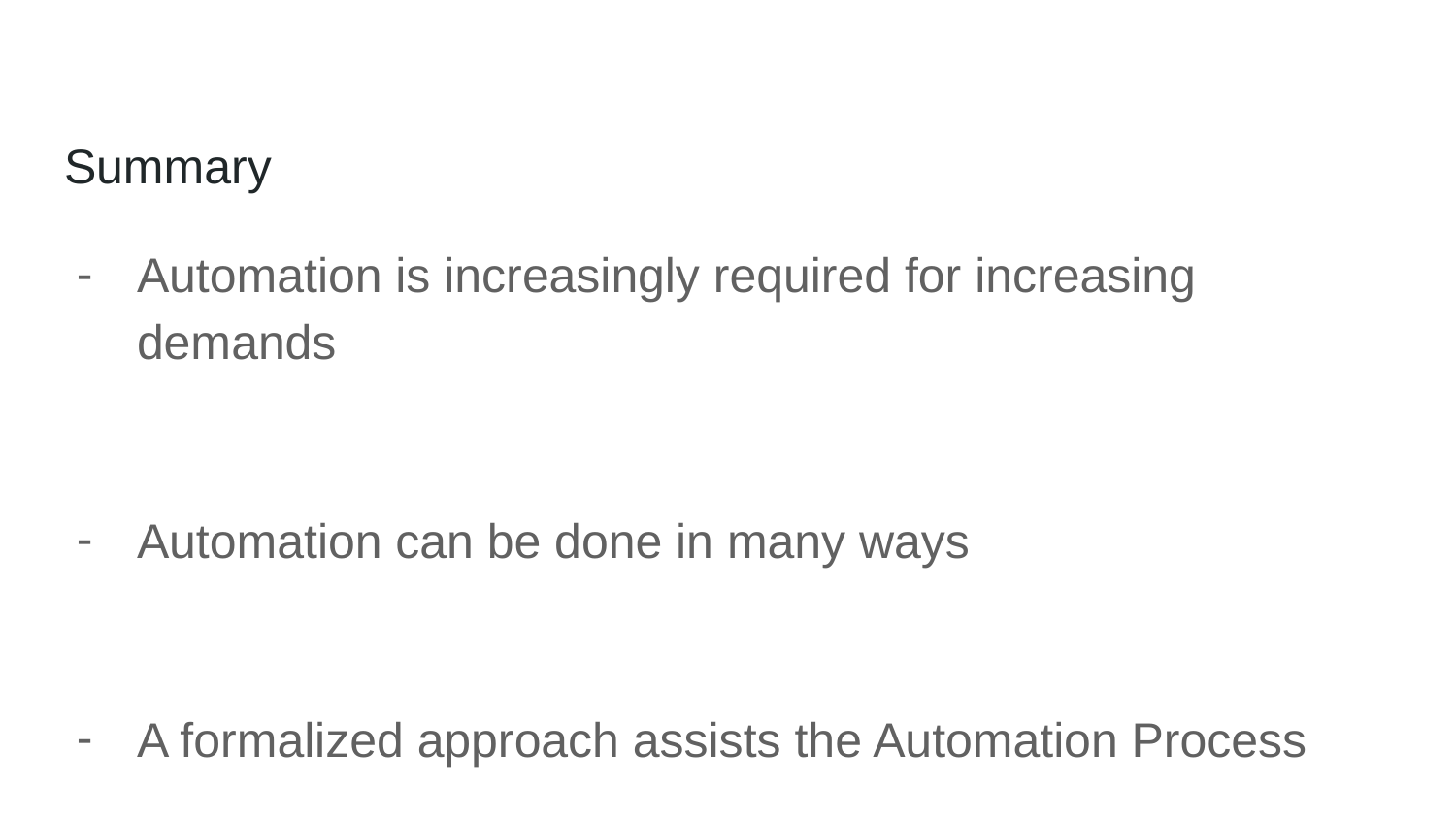

# Summary
Automation is increasingly required for increasing demands

Automation can be done in many ways

A formalized approach assists the Automation Process